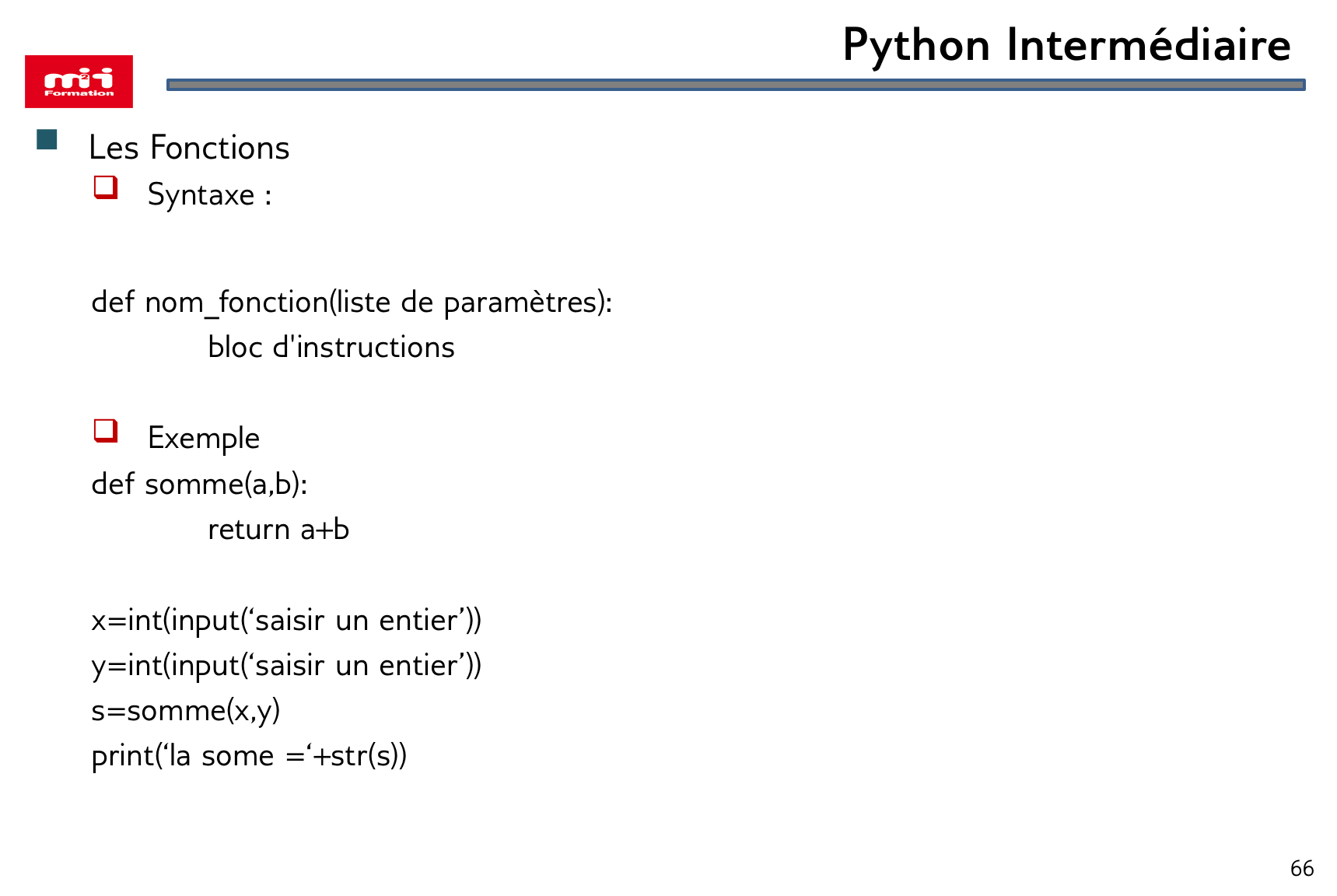

# Python Intermédiaire
Les Fonctions
Syntaxe :

def nom_fonction(liste de paramètres):
	bloc d'instructions

Exemple
def somme(a,b):
	return a+b

x=int(input(‘saisir un entier’))
y=int(input(‘saisir un entier’))
s=somme(x,y)
print(‘la some =‘+str(s))

66